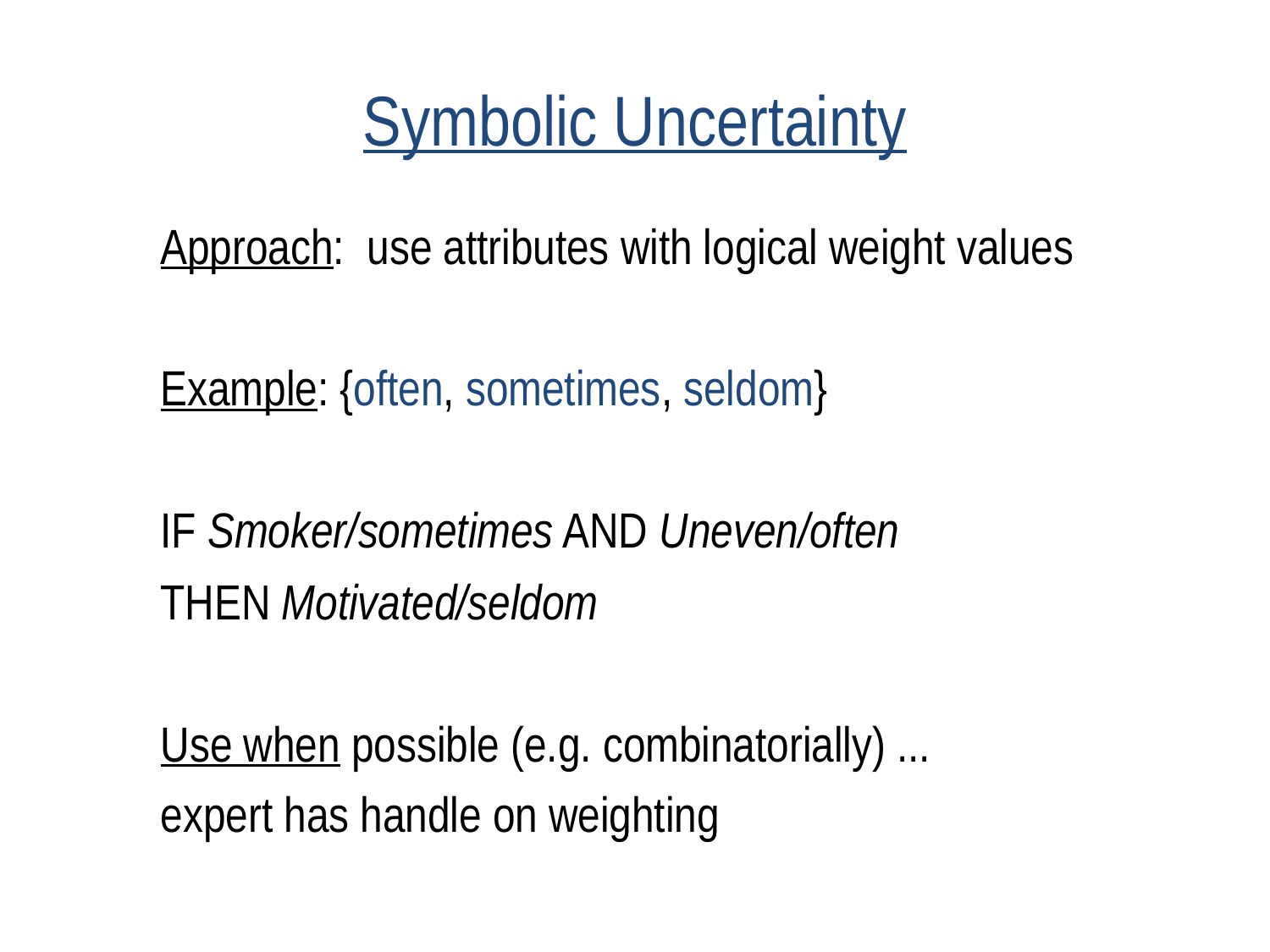

# Symbolic Uncertainty
Approach:  use attributes with logical weight values

Example: {often, sometimes, seldom}

IF Smoker/sometimes AND Uneven/often
THEN Motivated/seldom

Use when possible (e.g. combinatorially) ...     expert has handle on weighting